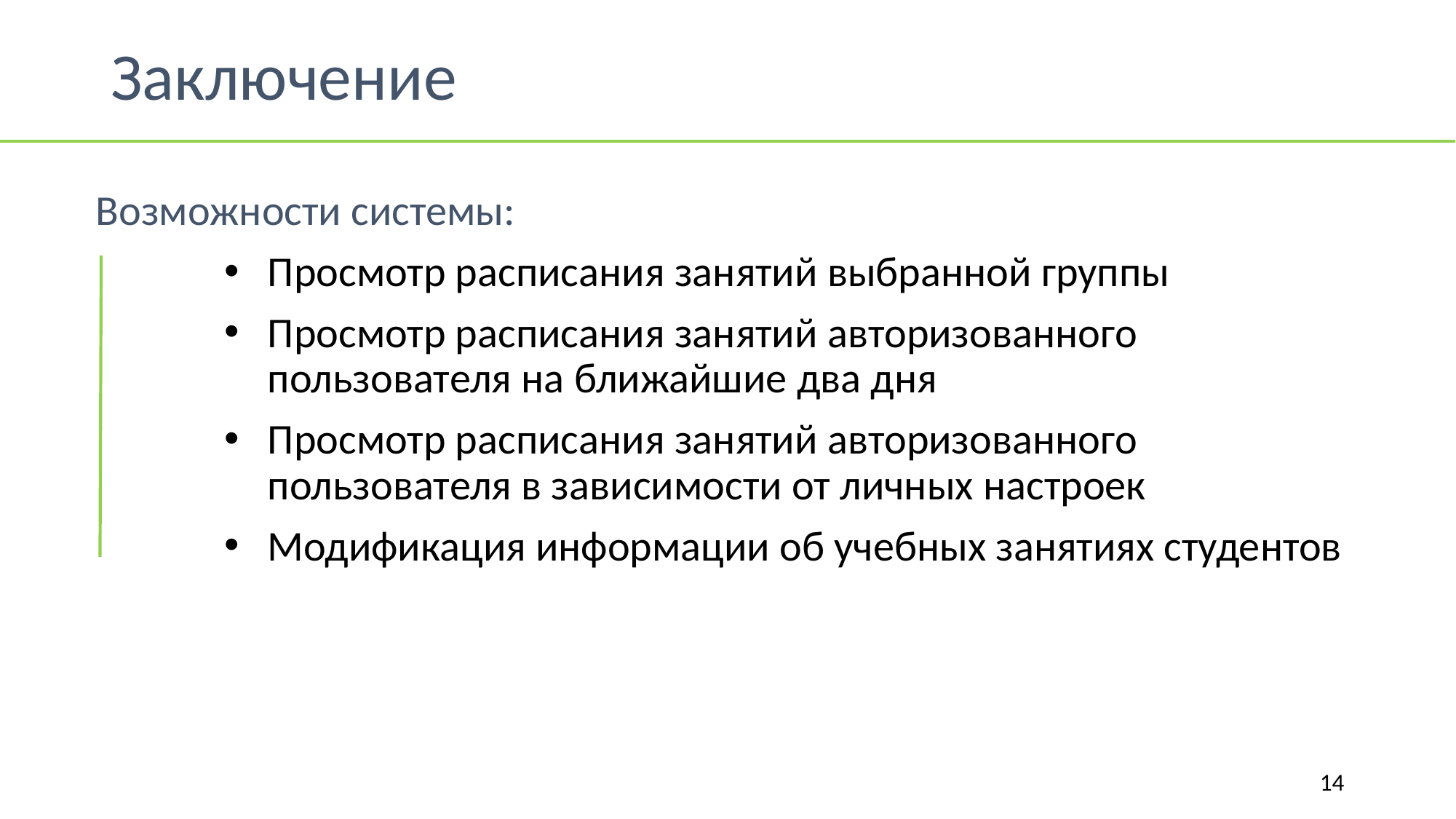

# Заключение
Возможности системы:
Просмотр расписания занятий выбранной группы
Просмотр расписания занятий авторизованного пользователя на ближайшие два дня
Просмотр расписания занятий авторизованного пользователя в зависимости от личных настроек
Модификация информации об учебных занятиях студентов
14